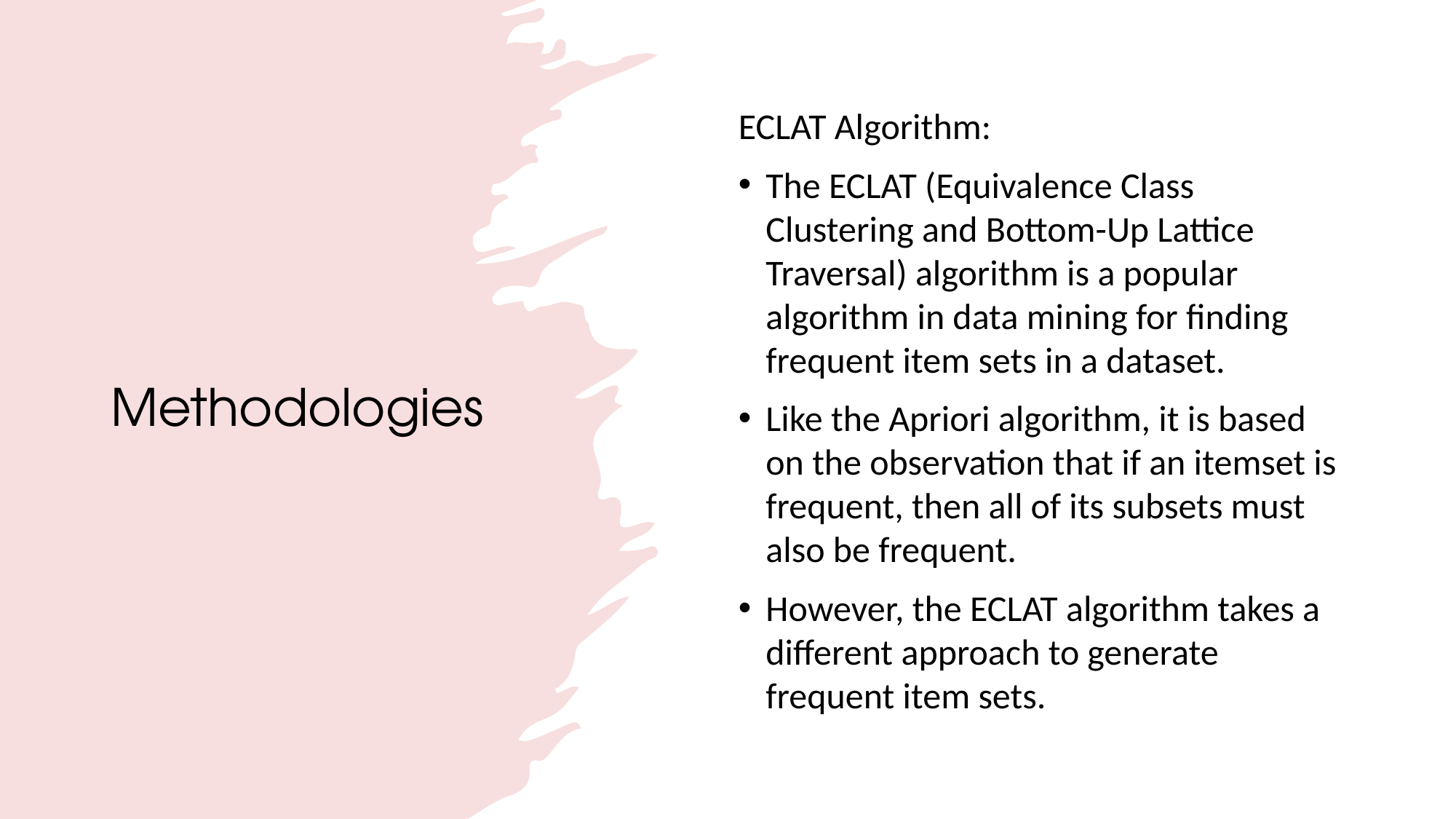

# Methodologies
ECLAT Algorithm:
The ECLAT (Equivalence Class Clustering and Bottom-Up Lattice Traversal) algorithm is a popular algorithm in data mining for finding frequent item sets in a dataset.
Like the Apriori algorithm, it is based on the observation that if an itemset is frequent, then all of its subsets must also be frequent.
However, the ECLAT algorithm takes a different approach to generate frequent item sets.